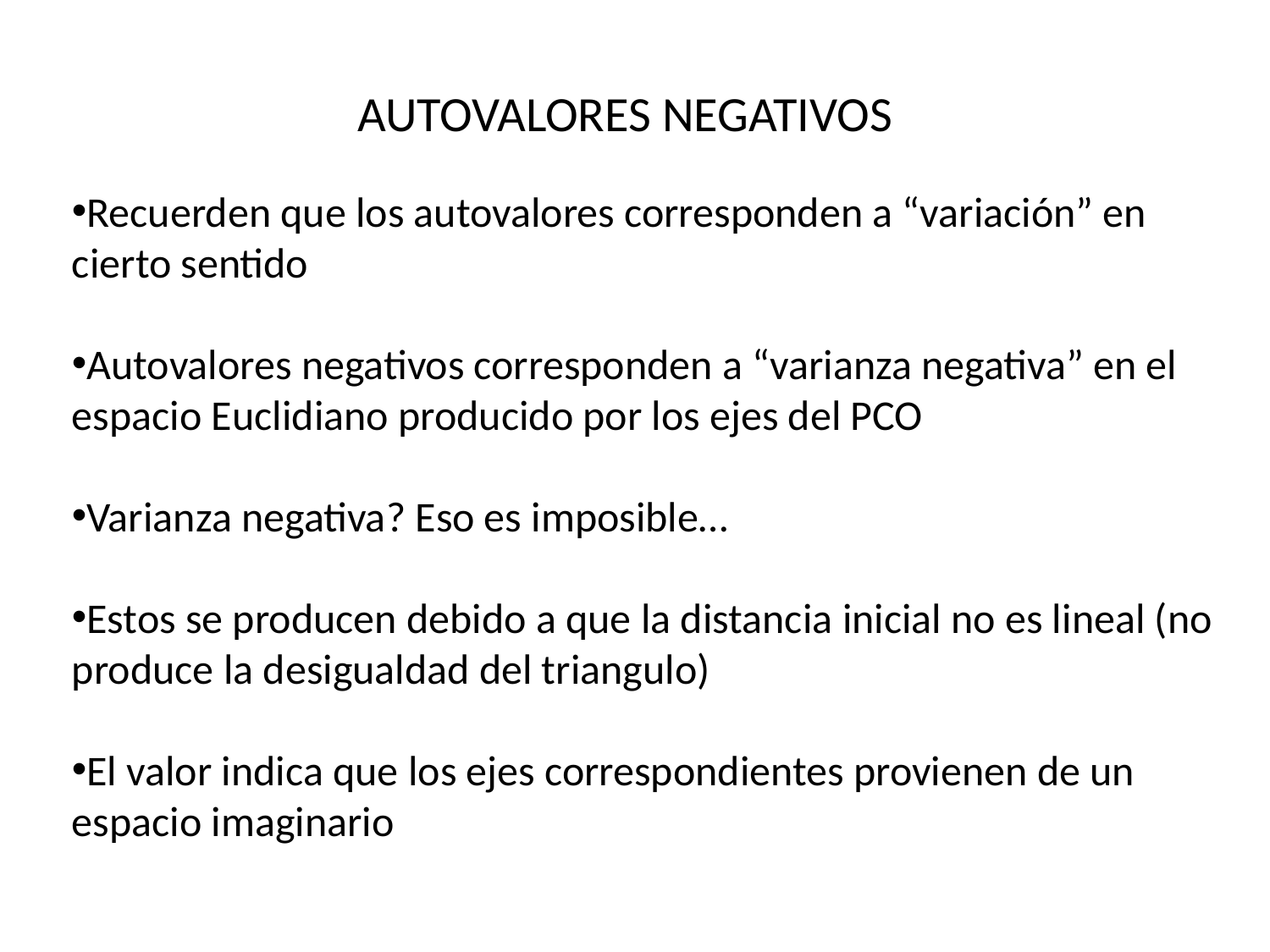

AUTOVALORES NEGATIVOS
Recuerden que los autovalores corresponden a “variación” en cierto sentido

Autovalores negativos corresponden a “varianza negativa” en el espacio Euclidiano producido por los ejes del PCO

Varianza negativa? Eso es imposible…

Estos se producen debido a que la distancia inicial no es lineal (no produce la desigualdad del triangulo)

El valor indica que los ejes correspondientes provienen de un espacio imaginario